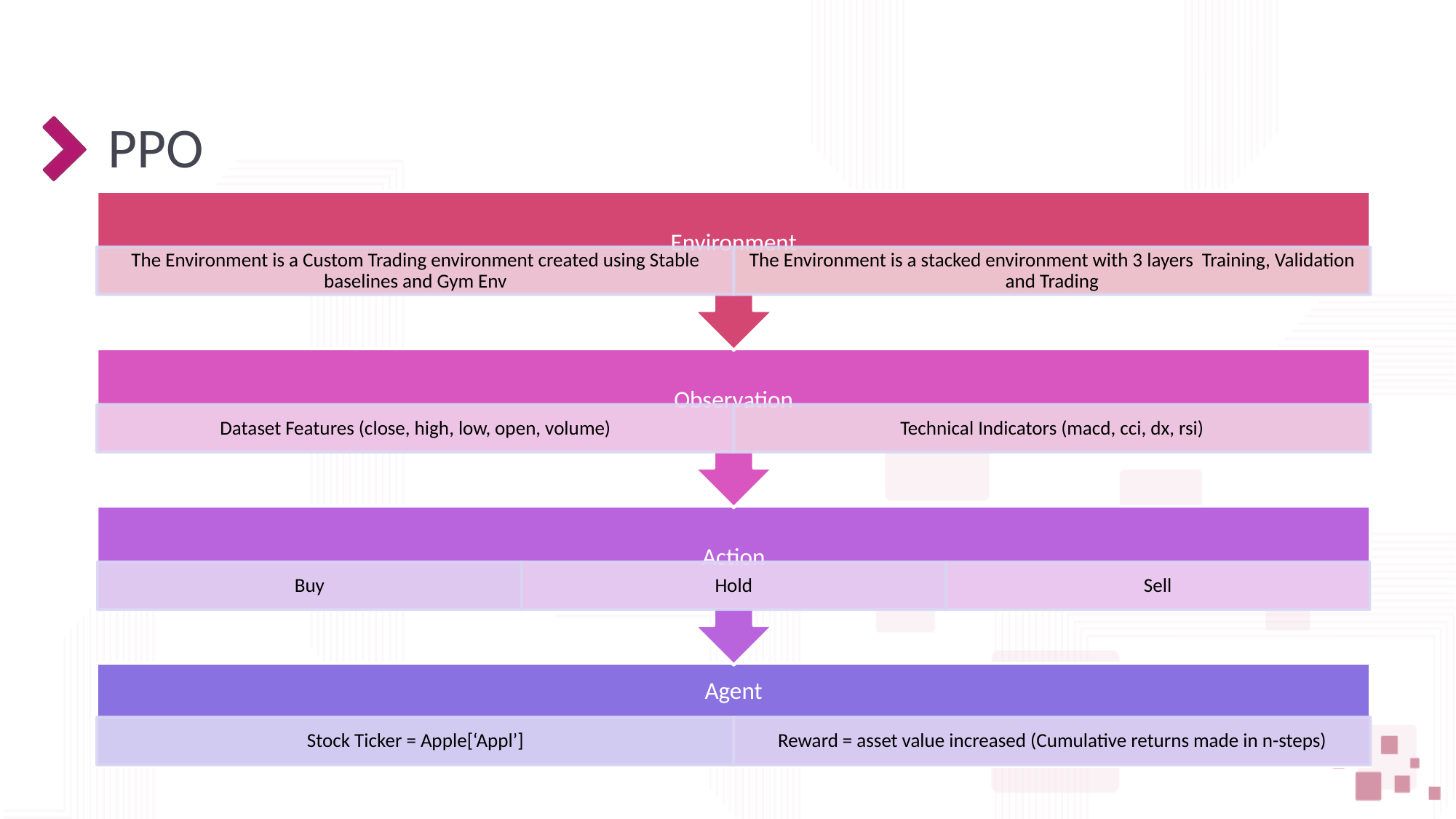

PPO
Agent
Stock Ticker = Apple[‘Appl’]
Reward = asset value increased (Cumulative returns made in n-steps)
Action
Buy
Hold
Sell
Observation
Dataset Features (close, high, low, open, volume)
Technical Indicators (macd, cci, dx, rsi)
Environment
The Environment is a Custom Trading environment created using Stable baselines and Gym Env
The Environment is a stacked environment with 3 layers  Training, Validation and Trading